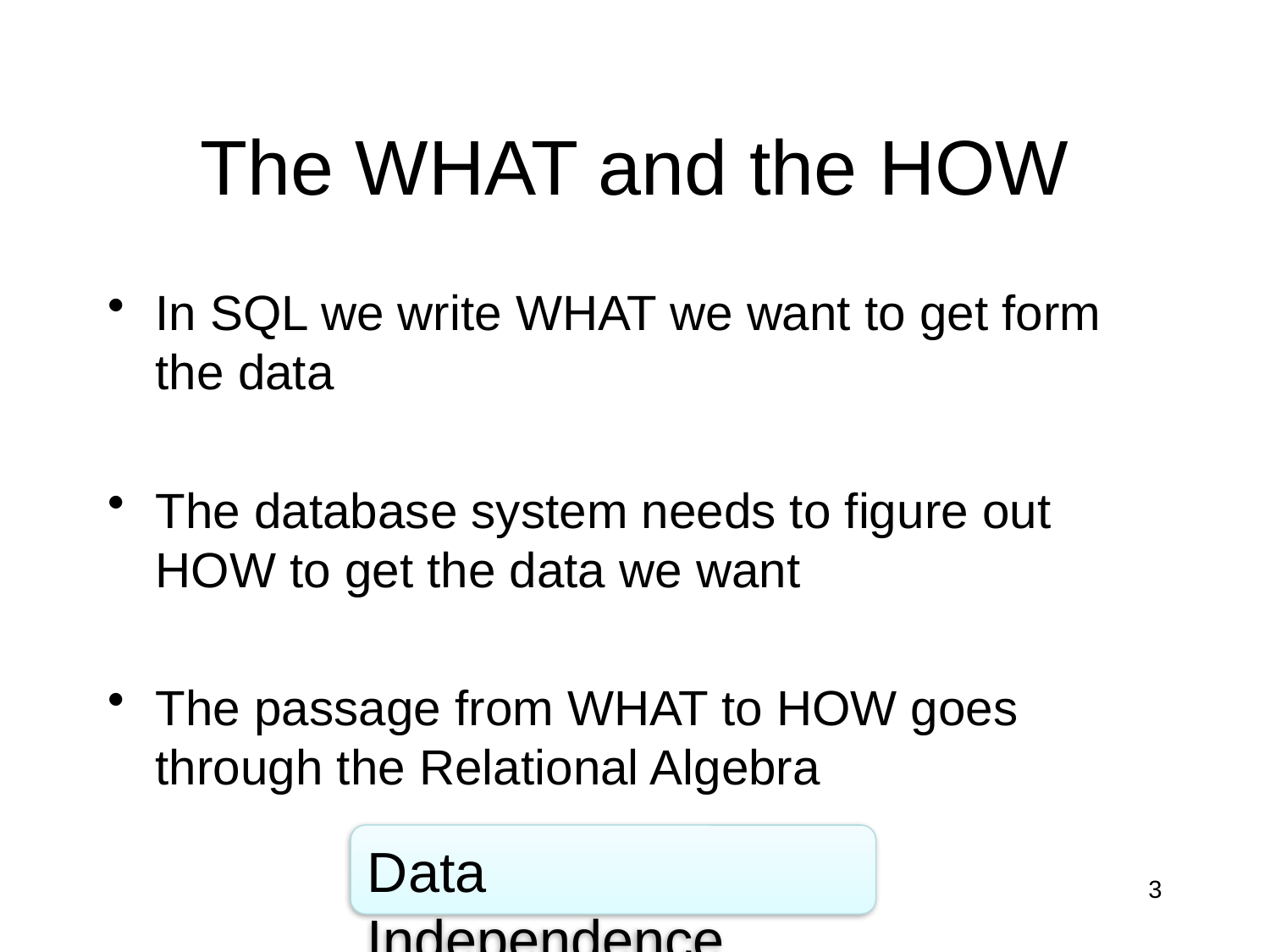

# The WHAT and the HOW
In SQL we write WHAT we want to get form the data

The database system needs to figure out HOW to get the data we want

The passage from WHAT to HOW goes through the Relational Algebra

Data Independence
Dan Suciu -- CSEP544 Fall 2010
3